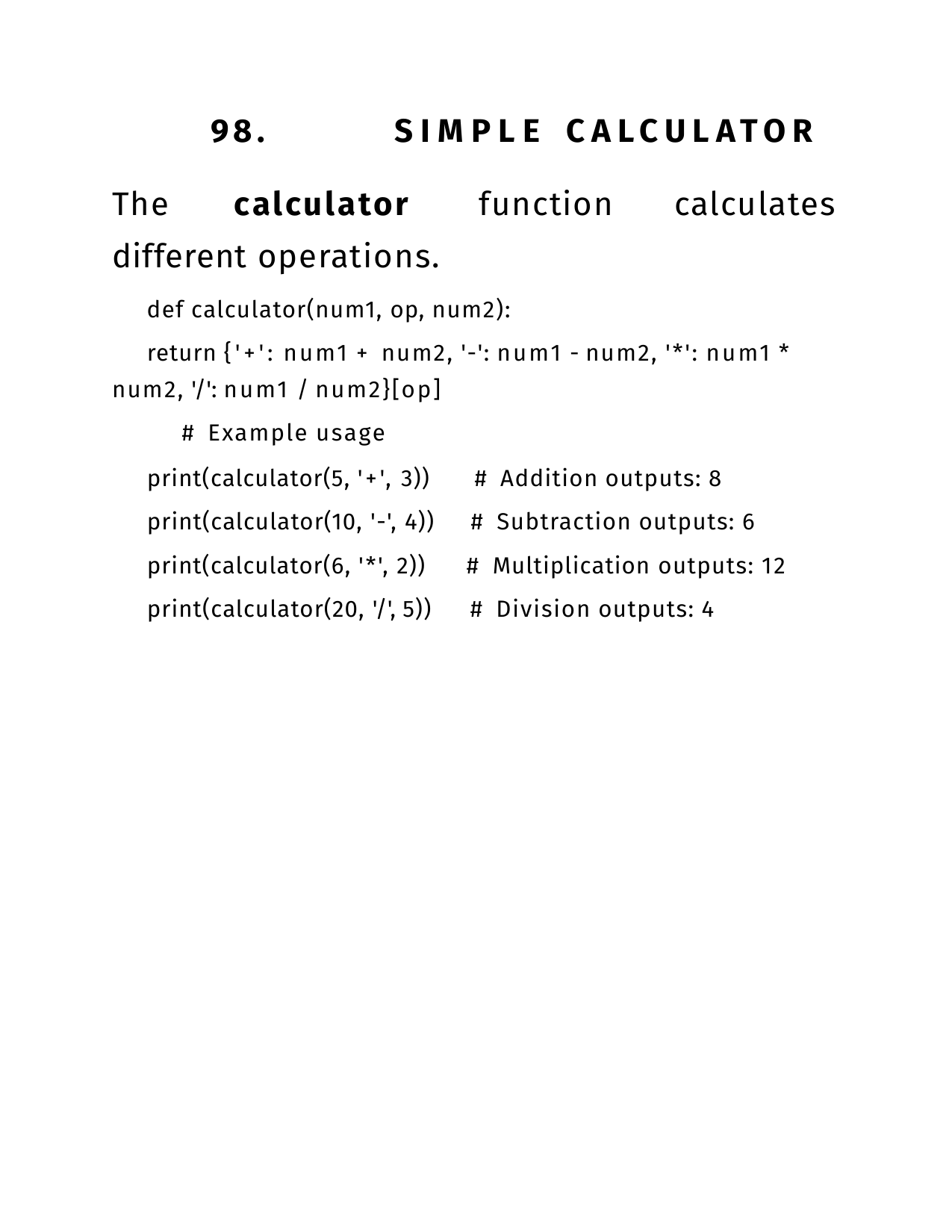

98.	SIMPLE	CALCULATOR
The	calculator	function	calculates different operations.
def calculator(num1, op, num2):
return {'+': num1 + num2, '-': num1 - num2, '*': num1 * num2, '/': num1 / num2}[op]
# Example usage
print(calculator(5, '+', 3))
print(calculator(10, '-', 4))
print(calculator(6, '*', 2))
print(calculator(20, '/', 5))
# Addition outputs: 8
# Subtraction outputs: 6
# Multiplication outputs: 12 # Division outputs: 4